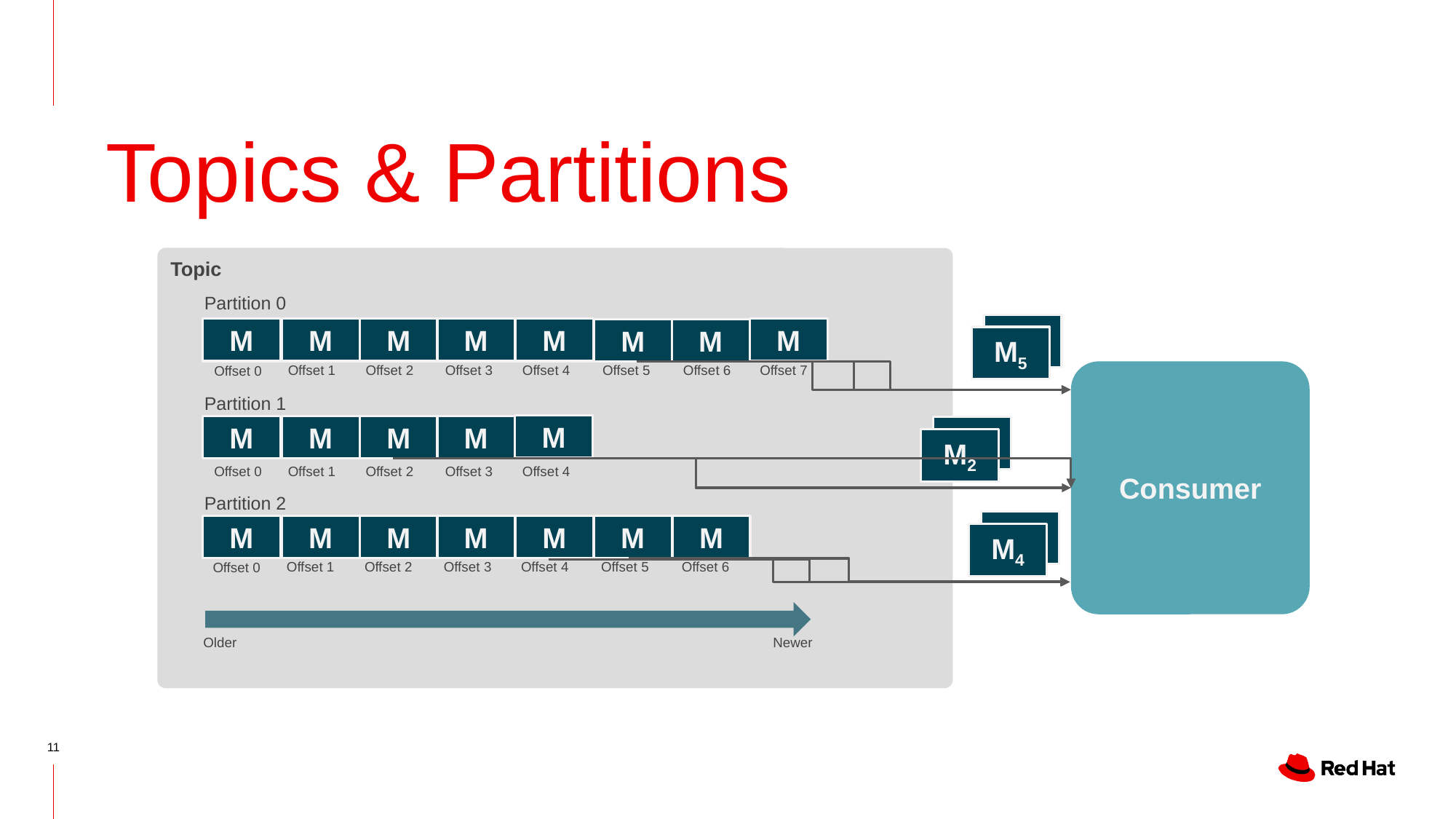

# Topics & Partitions

Topic
Partition 0
M4
M

M
M
M
M
M
M
M
M5
Offset 6
Offset 7
Offset 1
Offset 2
Offset 3
Offset 4
Offset 5
Offset 0
Consumer
Partition 1
M
M

M
M
M
M1
M2
Offset 1
Offset 2
Offset 3
Offset 4
Offset 0
Partition 2
M3

M
M
M
M
M
M
M
M4
Offset 6
Offset 1
Offset 2
Offset 3
Offset 4
Offset 5
Offset 0

Older
Newer
11